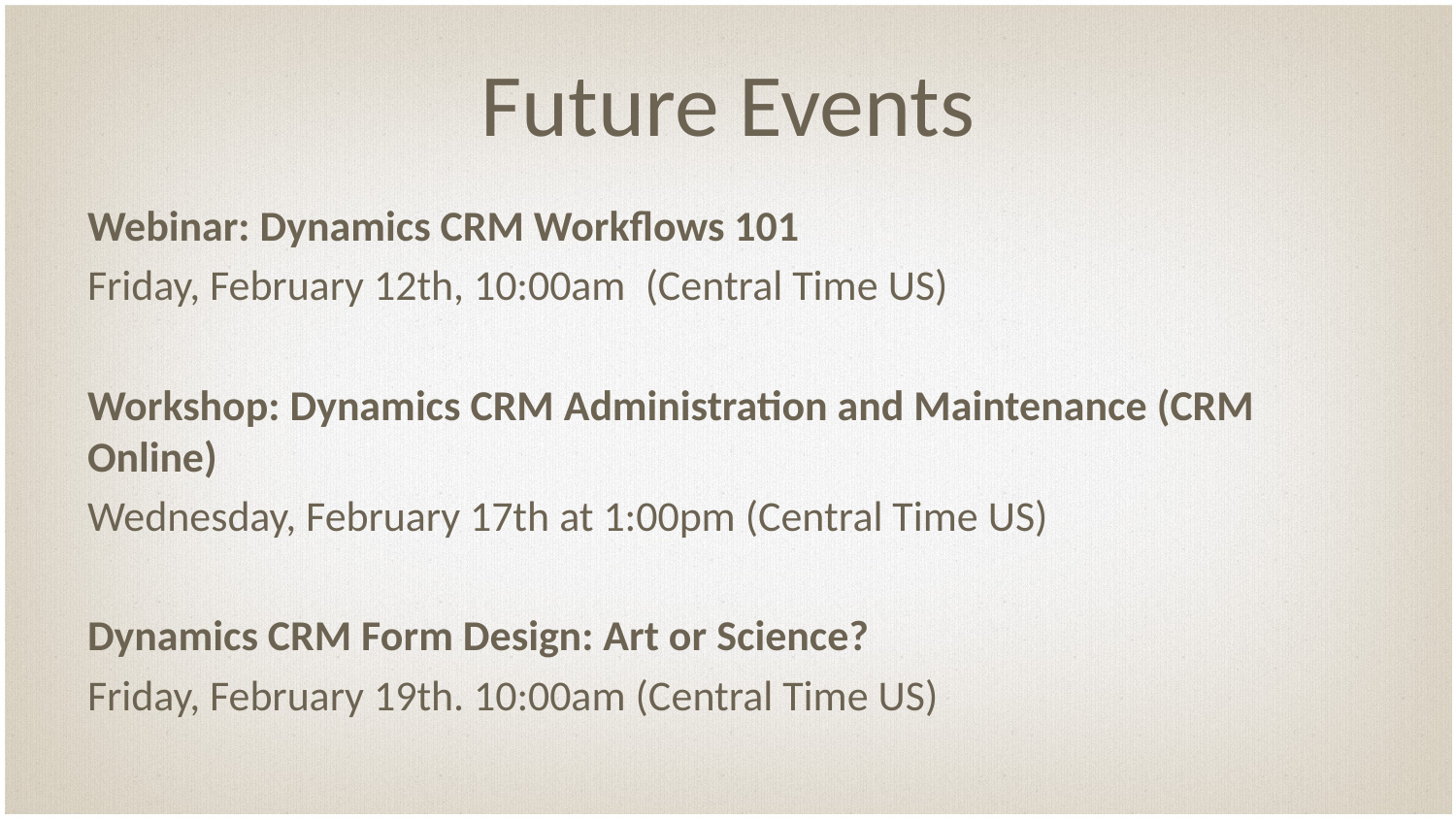

# Future Events
Webinar: Dynamics CRM Workflows 101
Friday, February 12th, 10:00am  (Central Time US)

Workshop: Dynamics CRM Administration and Maintenance (CRM Online)
Wednesday, February 17th at 1:00pm (Central Time US)

Dynamics CRM Form Design: Art or Science?
Friday, February 19th. 10:00am (Central Time US)